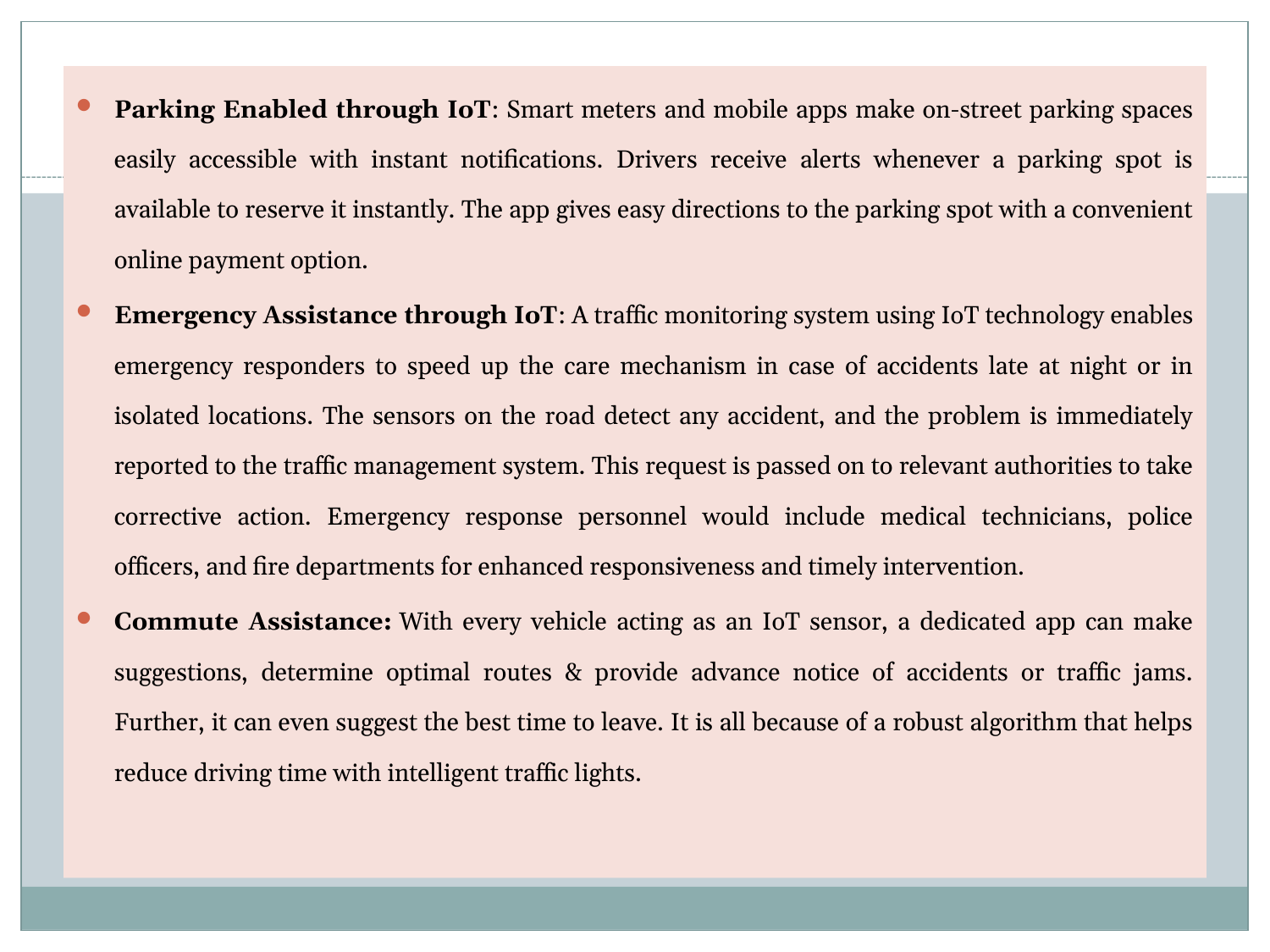

Parking Enabled through IoT: Smart meters and mobile apps make on-street parking spaces easily accessible with instant notifications. Drivers receive alerts whenever a parking spot is available to reserve it instantly. The app gives easy directions to the parking spot with a convenient online payment option.
Emergency Assistance through IoT: A traffic monitoring system using IoT technology enables emergency responders to speed up the care mechanism in case of accidents late at night or in isolated locations. The sensors on the road detect any accident, and the problem is immediately reported to the traffic management system. This request is passed on to relevant authorities to take corrective action. Emergency response personnel would include medical technicians, police officers, and fire departments for enhanced responsiveness and timely intervention.
Commute Assistance: With every vehicle acting as an IoT sensor, a dedicated app can make suggestions, determine optimal routes & provide advance notice of accidents or traffic jams. Further, it can even suggest the best time to leave. It is all because of a robust algorithm that helps reduce driving time with intelligent traffic lights.